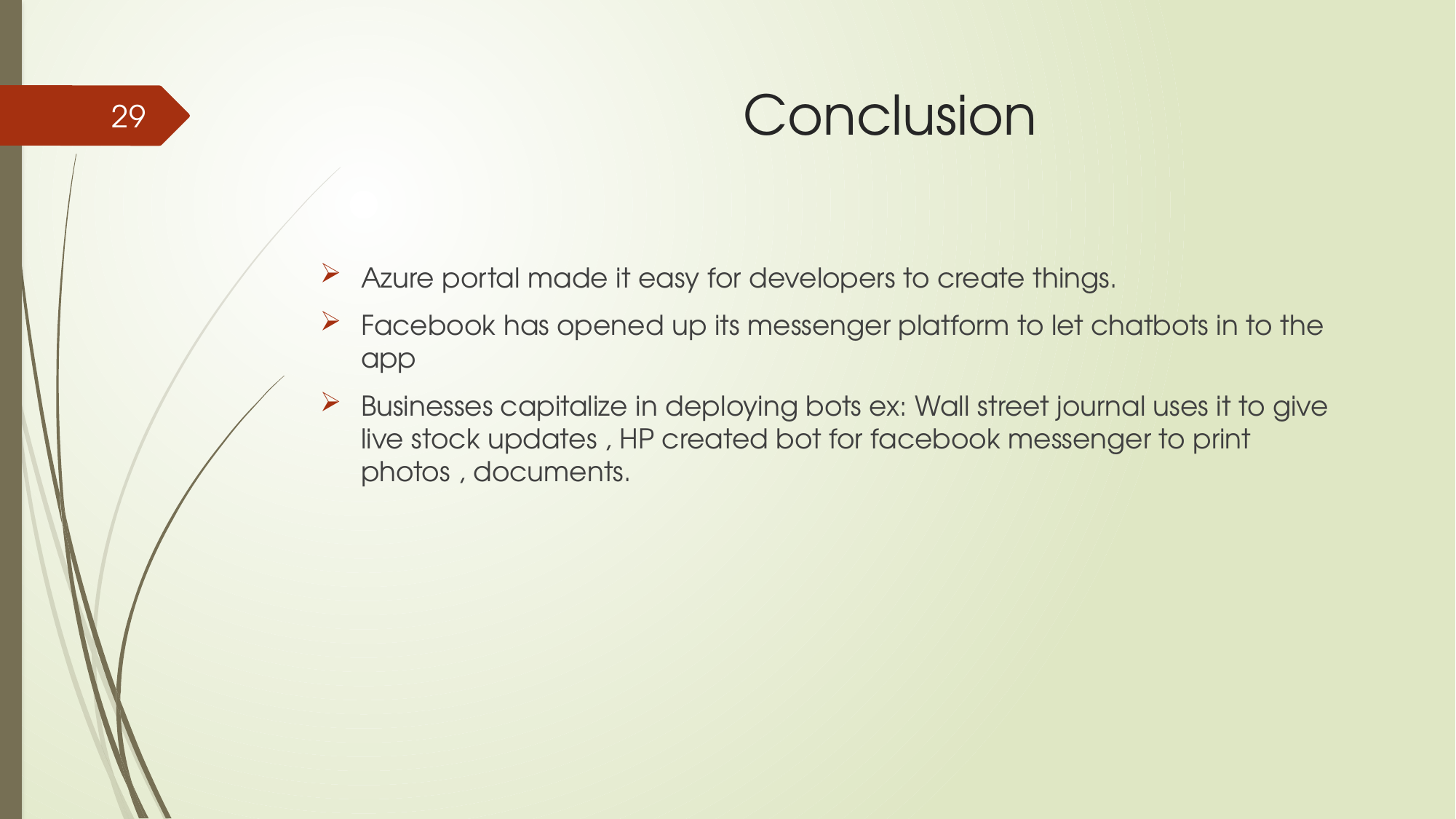

# Conclusion
29
Azure portal made it easy for developers to create things.
Facebook has opened up its messenger platform to let chatbots in to the app
Businesses capitalize in deploying bots ex: Wall street journal uses it to give live stock updates , HP created bot for facebook messenger to print photos , documents.